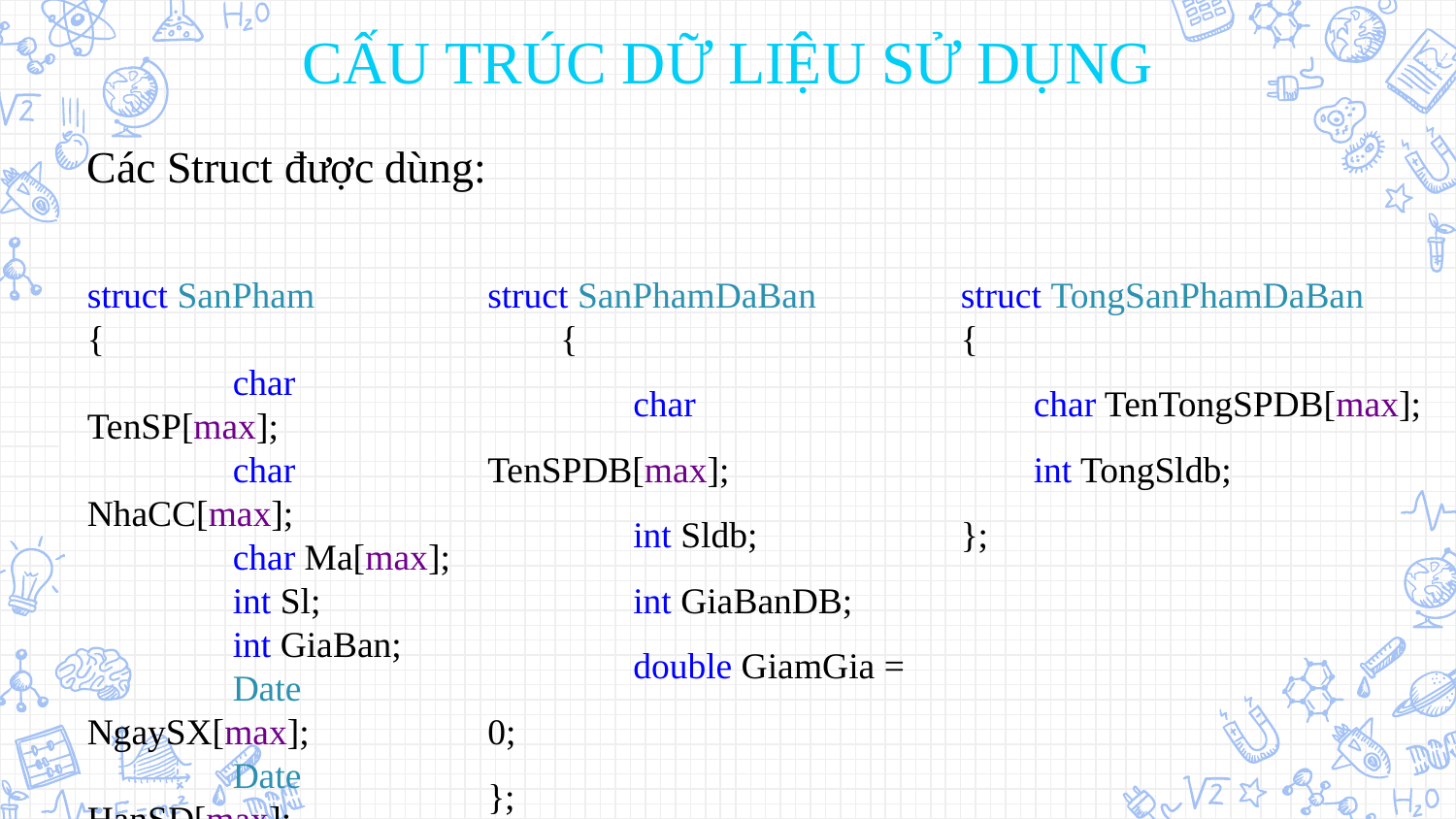

CẤU TRÚC DỮ LIỆU SỬ DỤNG
Các Struct được dùng:
struct SanPham
{
	char TenSP[max];
	char NhaCC[max];
	char Ma[max];
	int Sl;
	int GiaBan;
	Date NgaySX[max];
	Date HanSD[max];
};
struct SanPhamDaBan
{
	char TenSPDB[max];
	int Sldb;
	int GiaBanDB;
	double GiamGia = 0;
};
struct TongSanPhamDaBan
{
	char TenTongSPDB[max];
	int TongSldb;
};